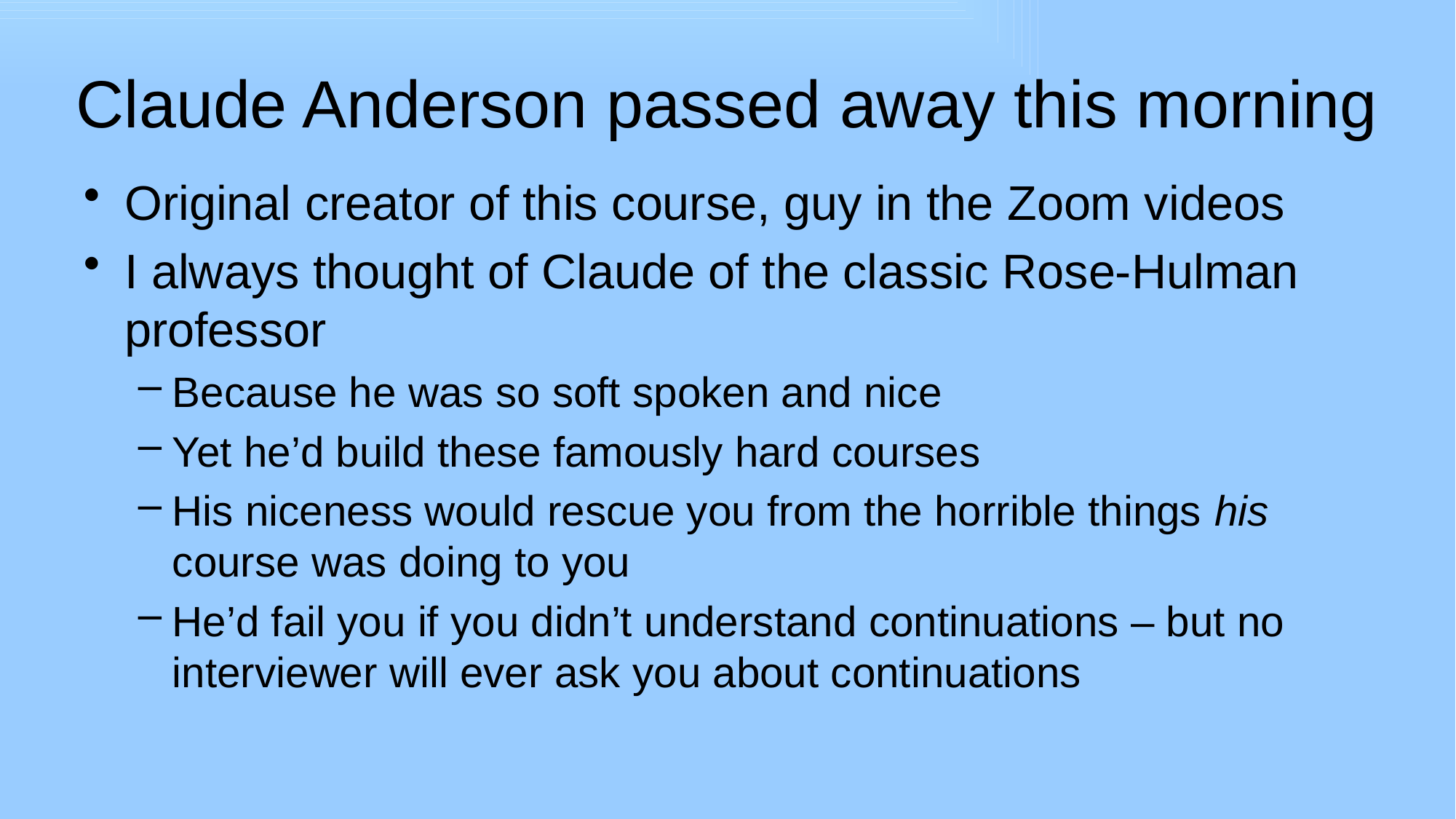

# Claude Anderson passed away this morning
Original creator of this course, guy in the Zoom videos
I always thought of Claude of the classic Rose-Hulman professor
Because he was so soft spoken and nice
Yet he’d build these famously hard courses
His niceness would rescue you from the horrible things his course was doing to you
He’d fail you if you didn’t understand continuations – but no interviewer will ever ask you about continuations